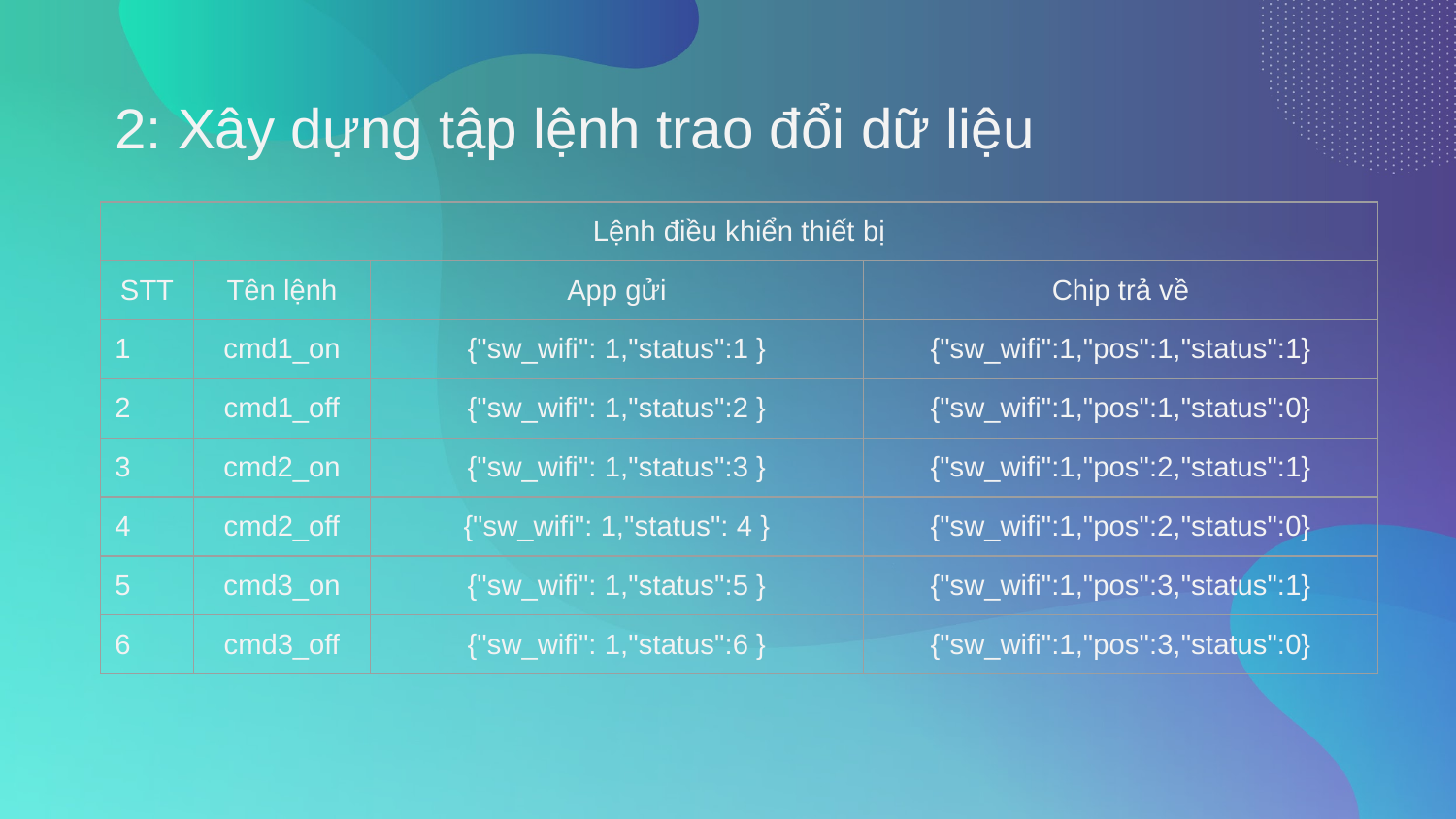

# 2: Xây dựng tập lệnh trao đổi dữ liệu
| Lệnh điều khiển thiết bị |  |  |  |
| --- | --- | --- | --- |
| STT | Tên lệnh | App gửi | Chip trả về |
| 1 | cmd1\_on | {"sw\_wifi": 1,"status":1 } | {"sw\_wifi":1,"pos":1,"status":1} |
| 2 | cmd1\_off | {"sw\_wifi": 1,"status":2 } | {"sw\_wifi":1,"pos":1,"status":0} |
| 3 | cmd2\_on | {"sw\_wifi": 1,"status":3 } | {"sw\_wifi":1,"pos":2,"status":1} |
| 4 | cmd2\_off | {"sw\_wifi": 1,"status": 4 } | {"sw\_wifi":1,"pos":2,"status":0} |
| 5 | cmd3\_on | {"sw\_wifi": 1,"status":5 } | {"sw\_wifi":1,"pos":3,"status":1} |
| 6 | cmd3\_off | {"sw\_wifi": 1,"status":6 } | {"sw\_wifi":1,"pos":3,"status":0} |